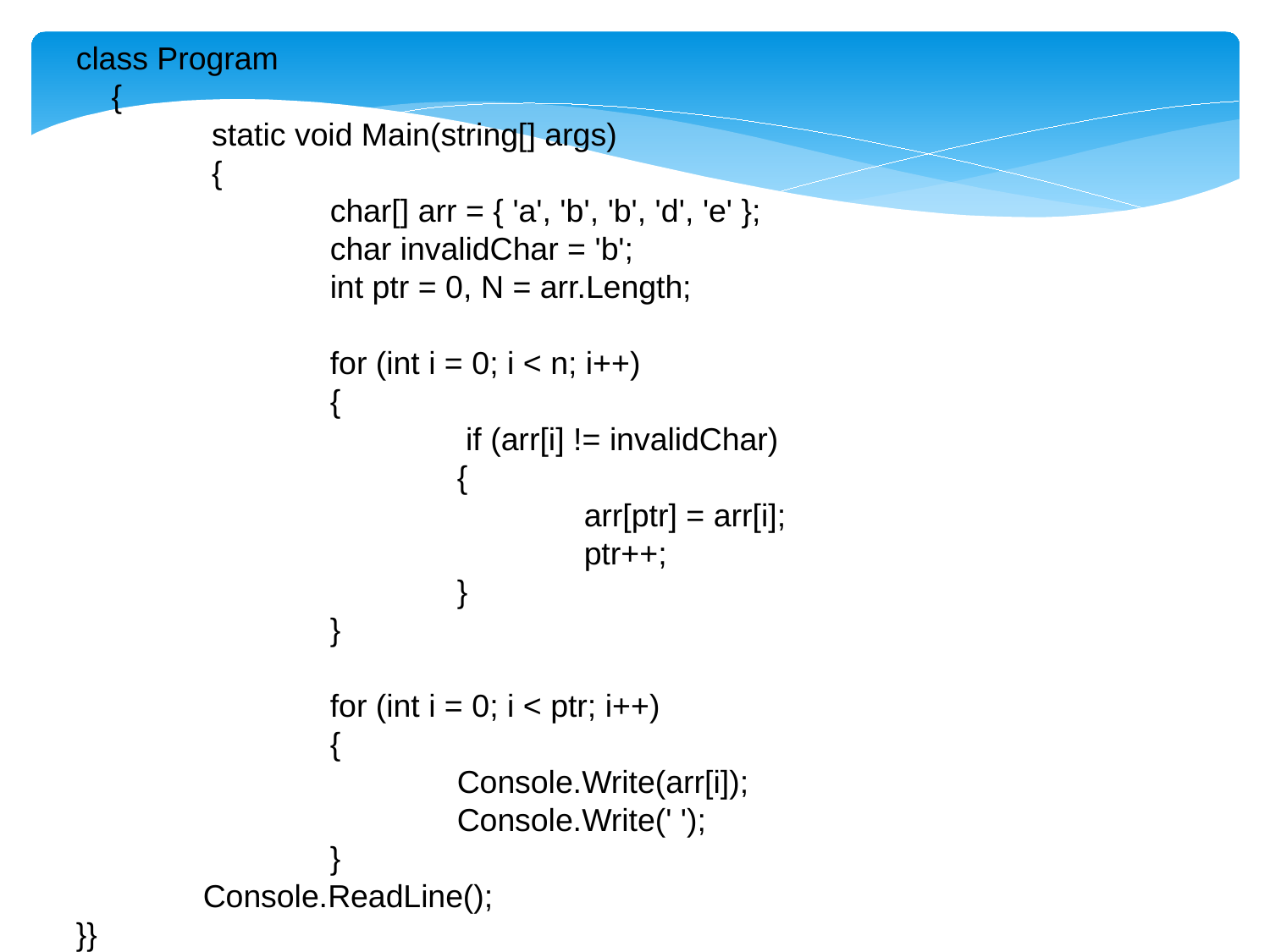

class Program
    {
	 static void Main(string[] args)
   	 {
		char[] arr = { 'a', 'b', 'b', 'd', 'e' };
		char invalidChar = 'b';
		int ptr = 0, N = arr.Length;

 		for (int i = 0; i < n; i++)
		{
			 if (arr[i] != invalidChar)
			{
				arr[ptr] = arr[i];
				ptr++;
			}
		}

  		for (int i = 0; i < ptr; i++)
		{
			Console.Write(arr[i]);
			Console.Write(' ');
		}
 	Console.ReadLine();
}}